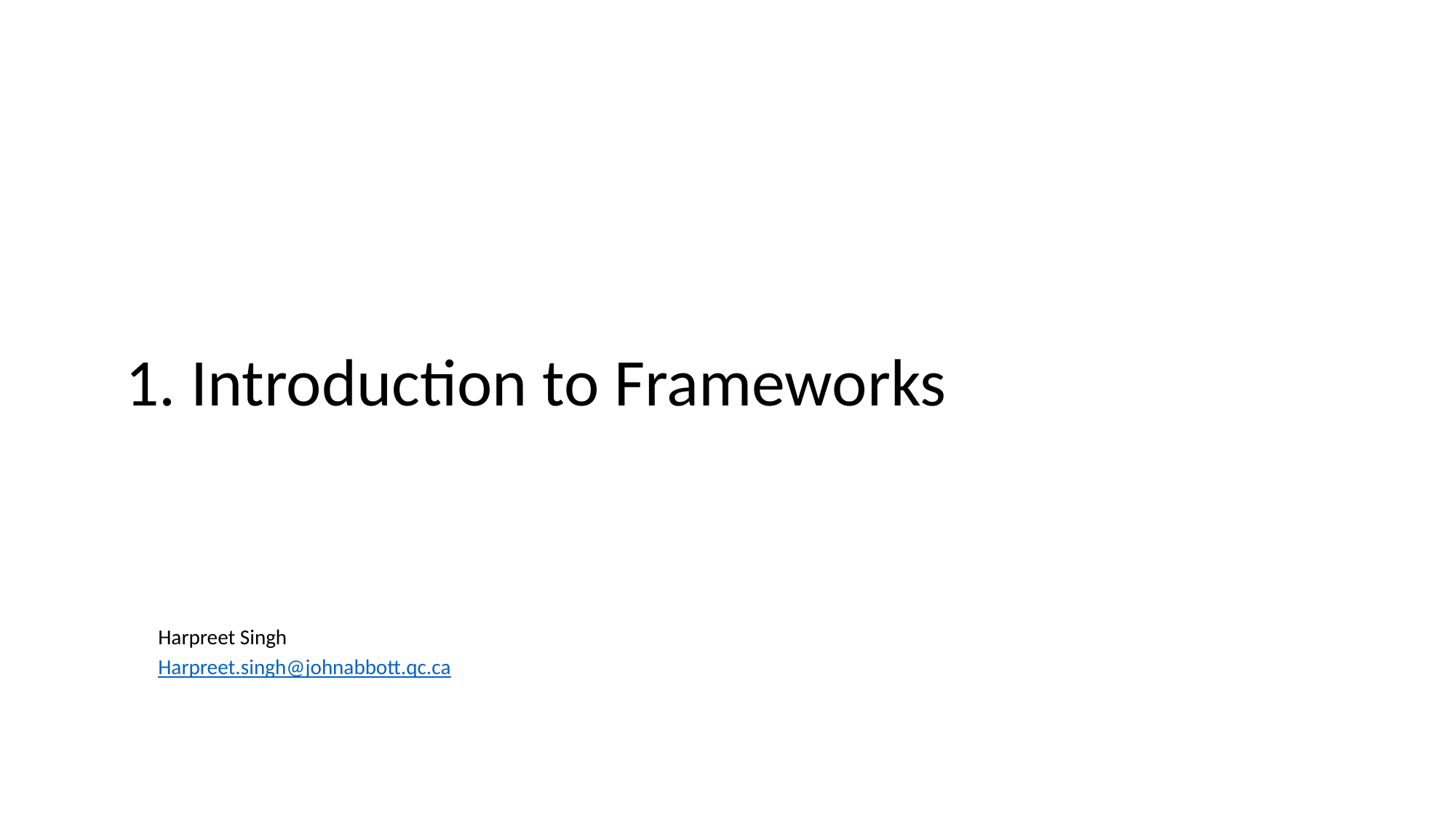

# 1. Introduction to Frameworks

Harpreet Singh
Harpreet.singh@johnabbott.qc.ca